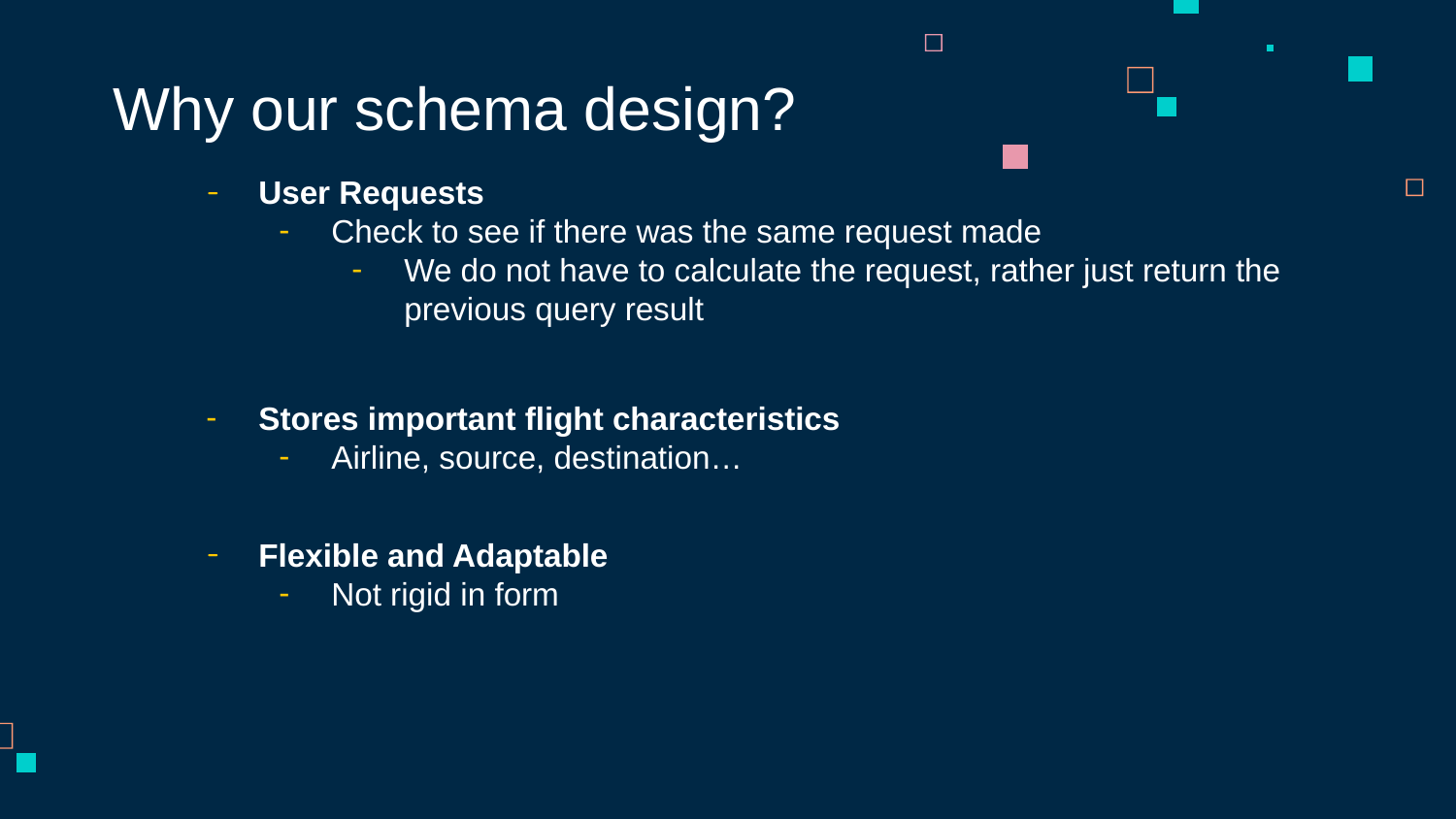

# Why our schema design?
User Requests
Check to see if there was the same request made
We do not have to calculate the request, rather just return the previous query result

Stores important flight characteristics
Airline, source, destination…
Flexible and Adaptable
Not rigid in form